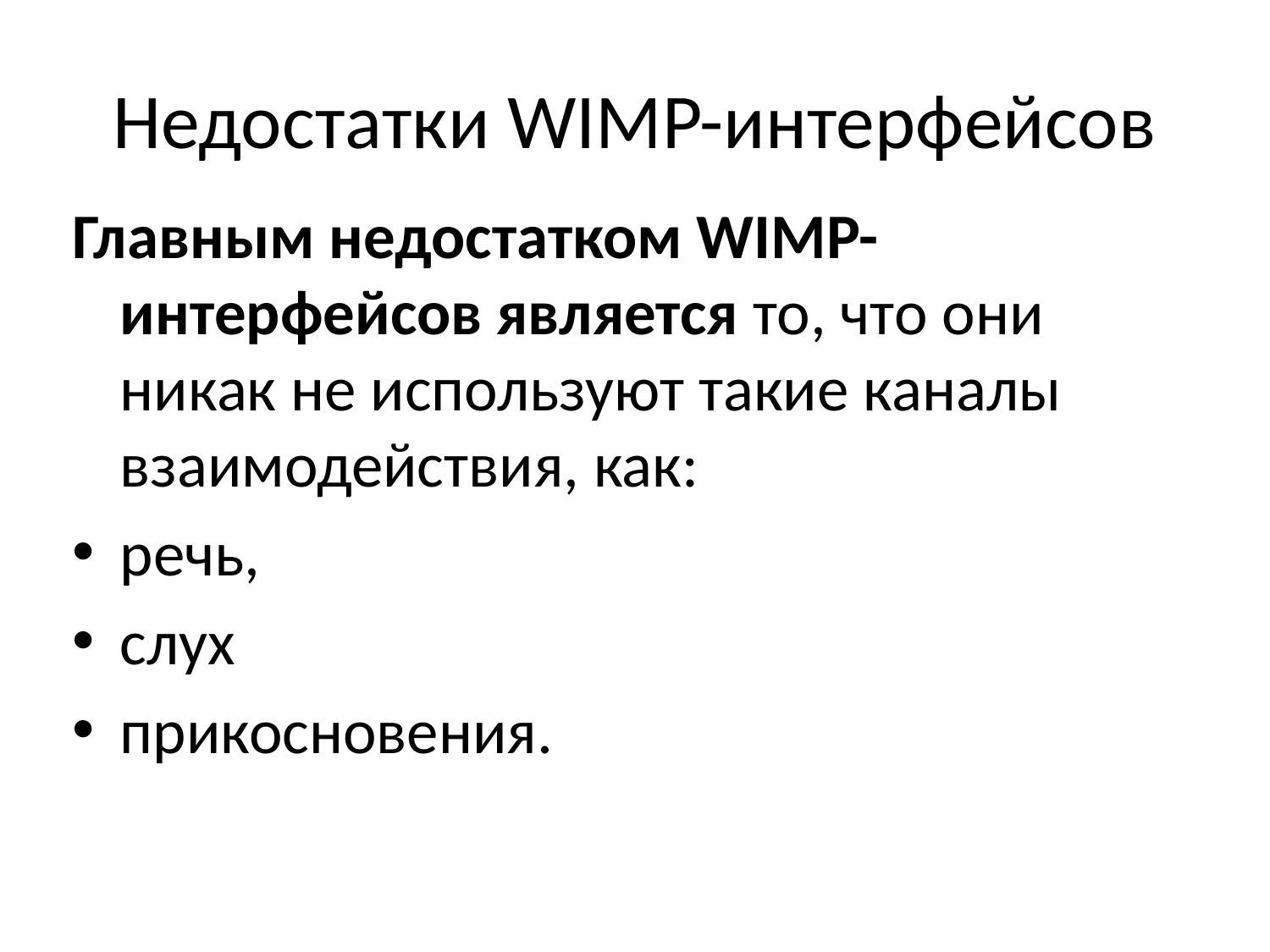

# Недостатки WIMP-интерфейсов
Главным недостатком WIMP-интерфейсов является то, что они никак не используют такие каналы взаимодействия, как:
речь,
слух
прикосновения.